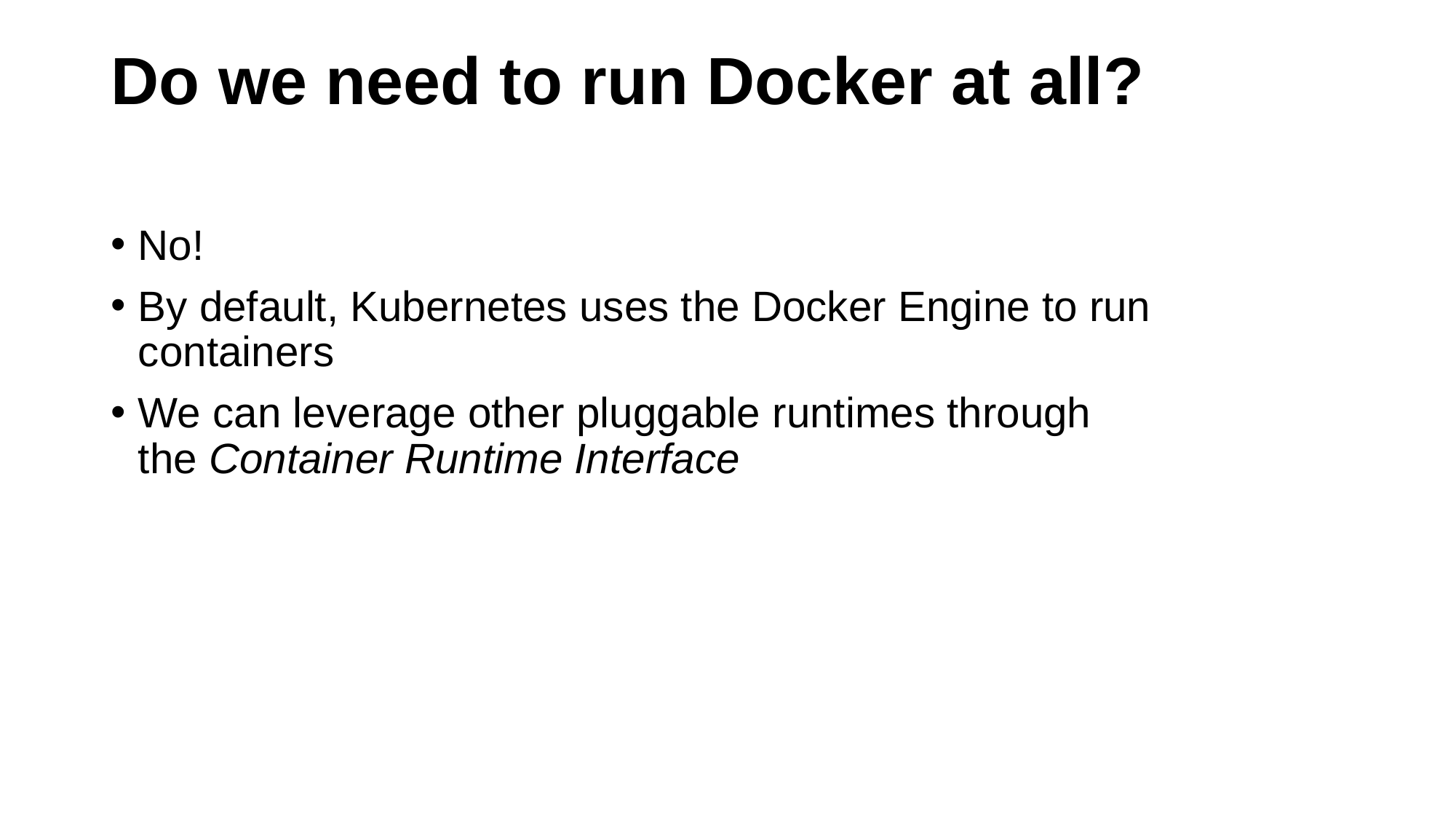

# Do we need to run Docker at all?
No!
By default, Kubernetes uses the Docker Engine to run containers
We can leverage other pluggable runtimes through the Container Runtime Interface